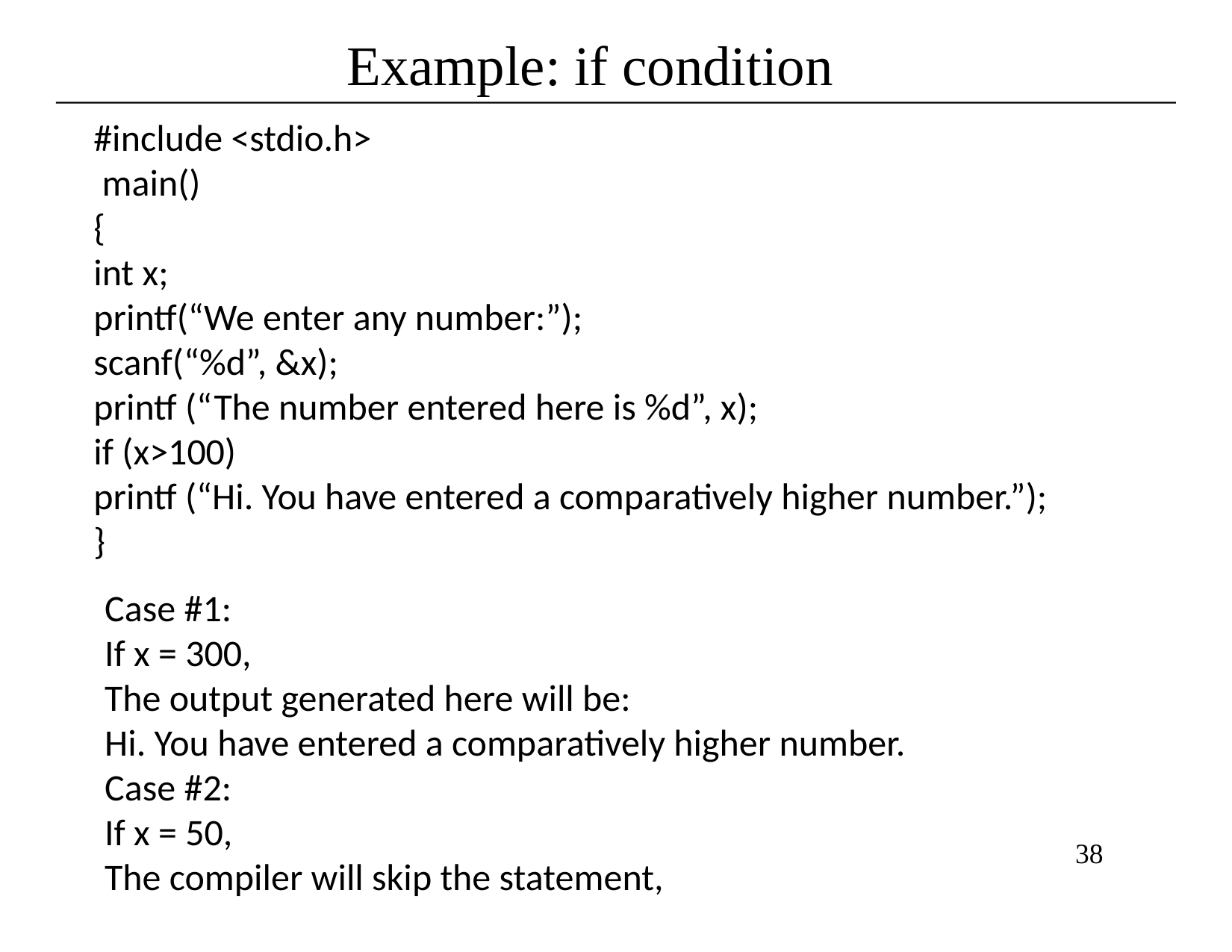

# Example: if condition
#include <stdio.h>
 main()
{
int x;
printf(“We enter any number:”);
scanf(“%d”, &x);
printf (“The number entered here is %d”, x);
if (x>100)
printf (“Hi. You have entered a comparatively higher number.”);
}
Case #1:
If x = 300,
The output generated here will be:
Hi. You have entered a comparatively higher number.
Case #2:
If x = 50,
The compiler will skip the statement,

38